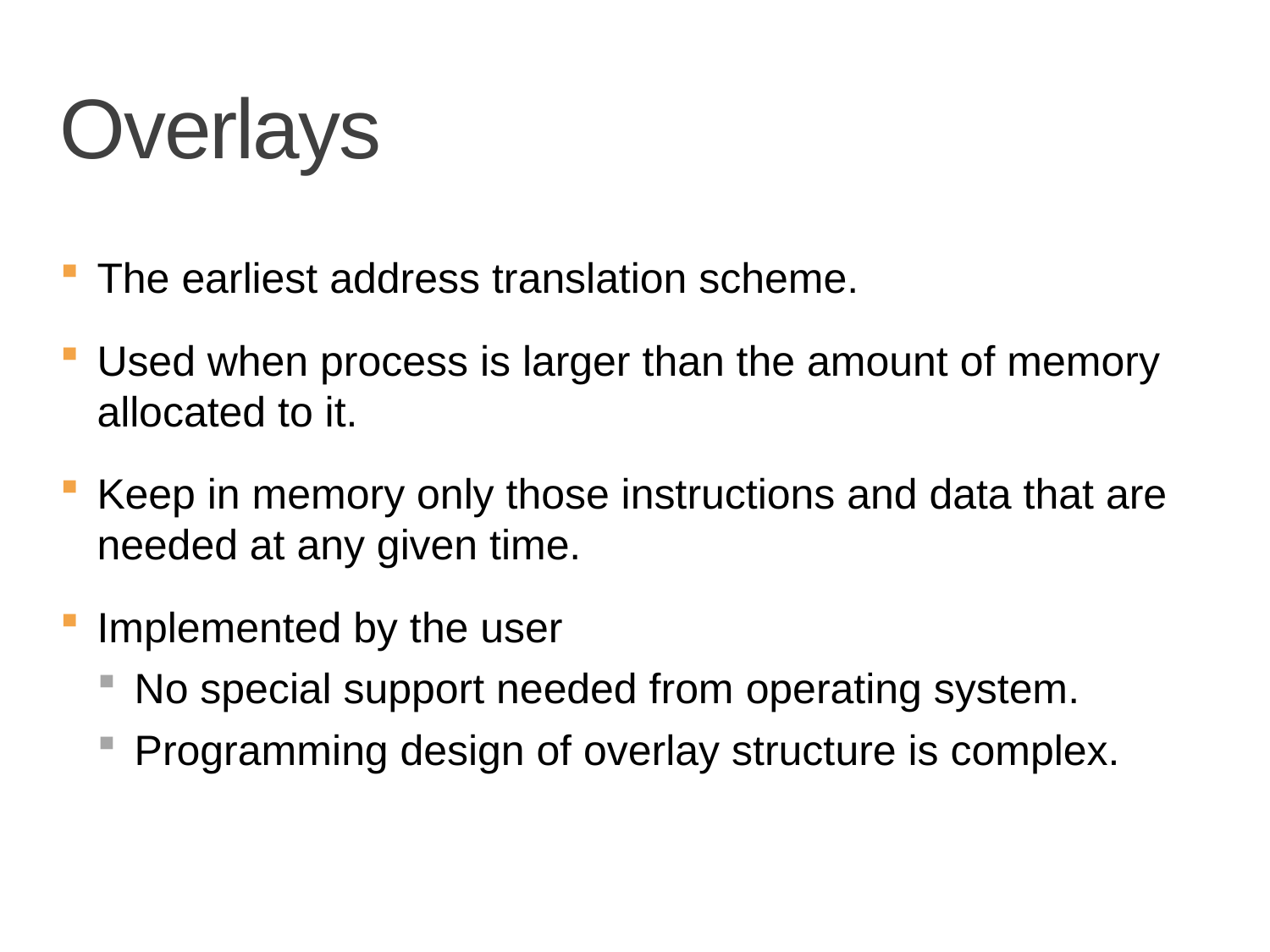

# Overlays
The earliest address translation scheme.
Used when process is larger than the amount of memory allocated to it.
Keep in memory only those instructions and data that are needed at any given time.
Implemented by the user
No special support needed from operating system.
Programming design of overlay structure is complex.